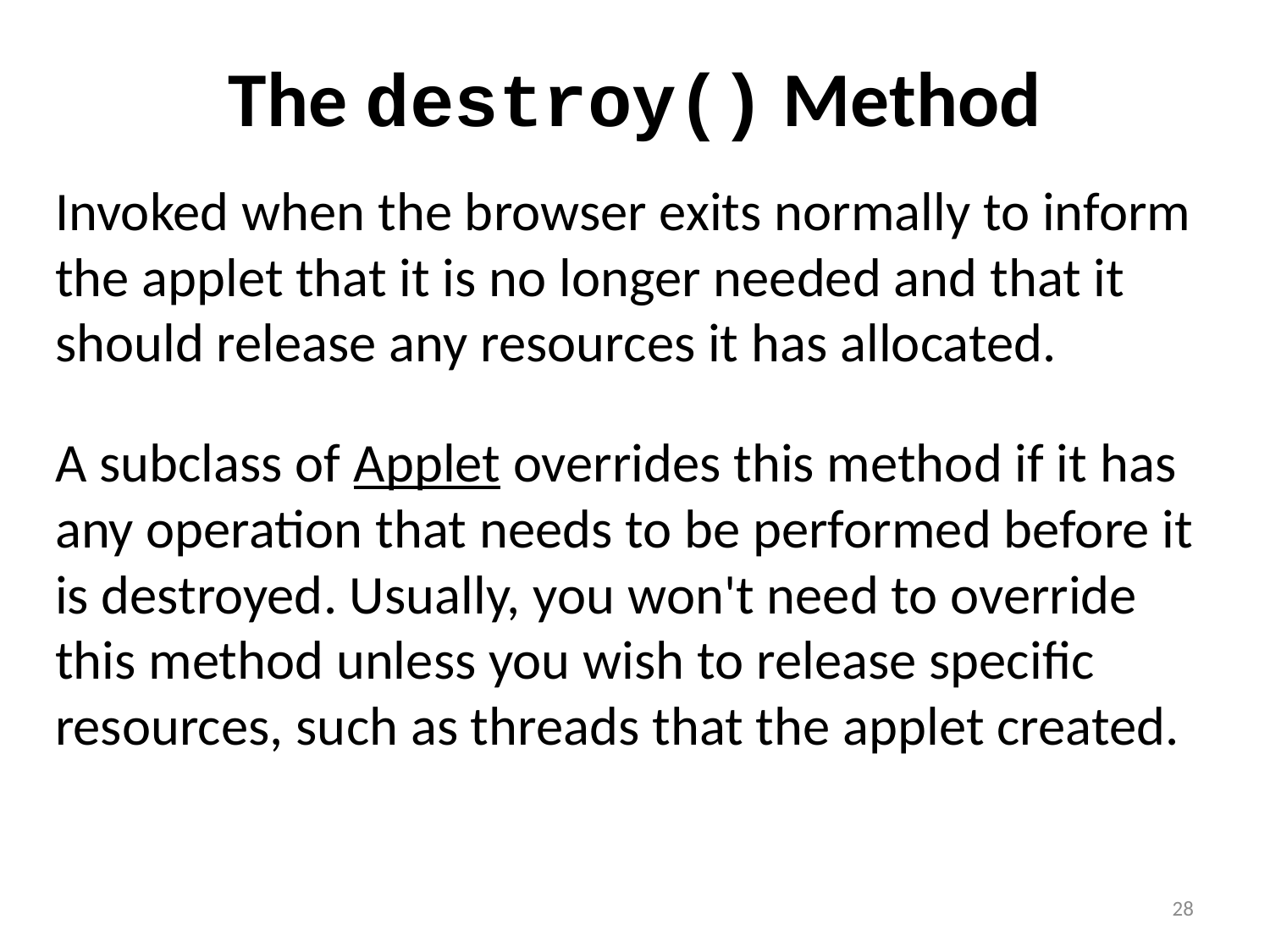

# The destroy() Method
Invoked when the browser exits normally to inform the applet that it is no longer needed and that it should release any resources it has allocated.
A subclass of Applet overrides this method if it has any operation that needs to be performed before it is destroyed. Usually, you won't need to override this method unless you wish to release specific resources, such as threads that the applet created.
28